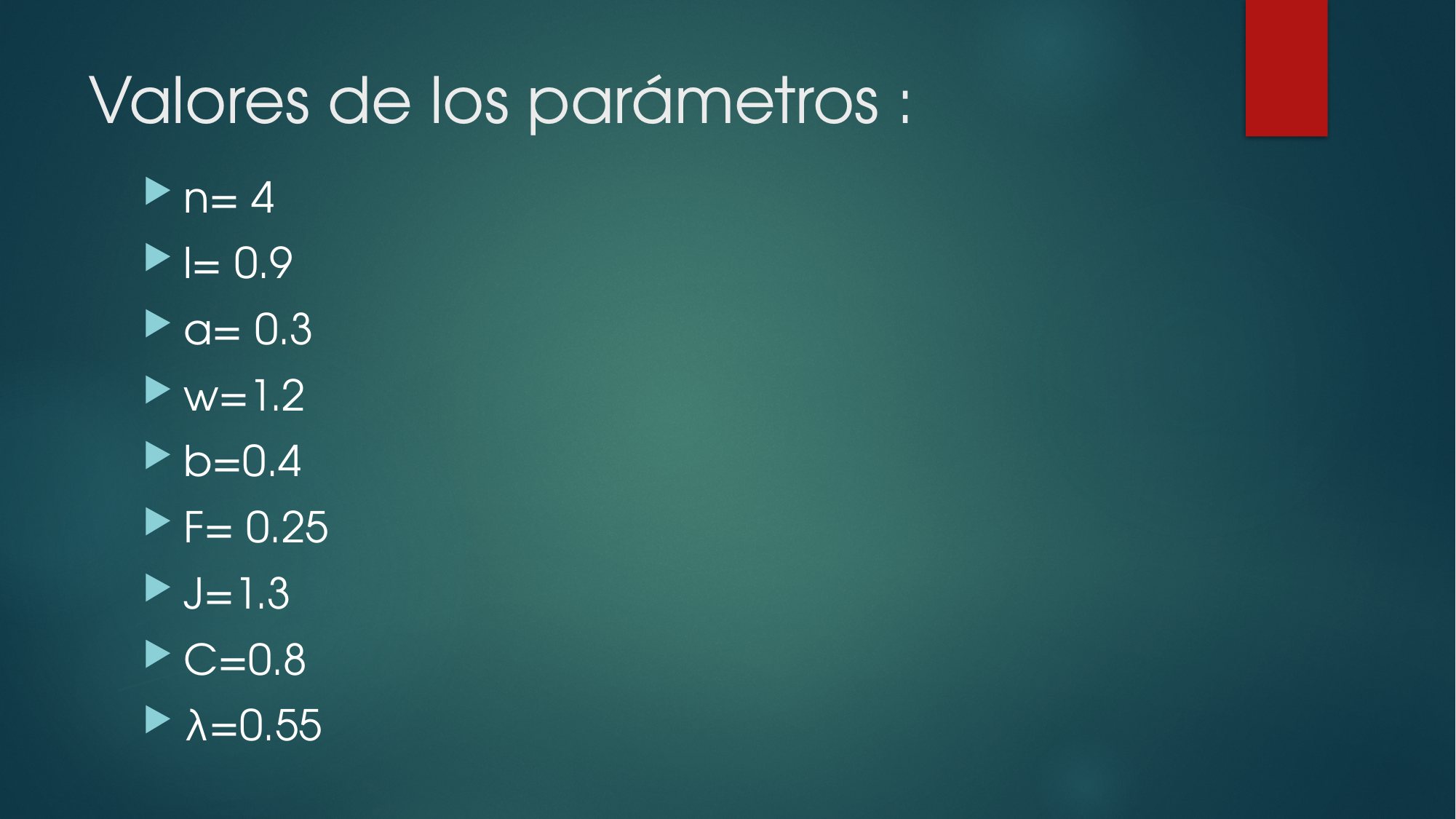

# Valores de los parámetros :
n= 4
l= 0.9
a= 0.3
w=1.2
b=0.4
F= 0.25
J=1.3
C=0.8
λ=0.55